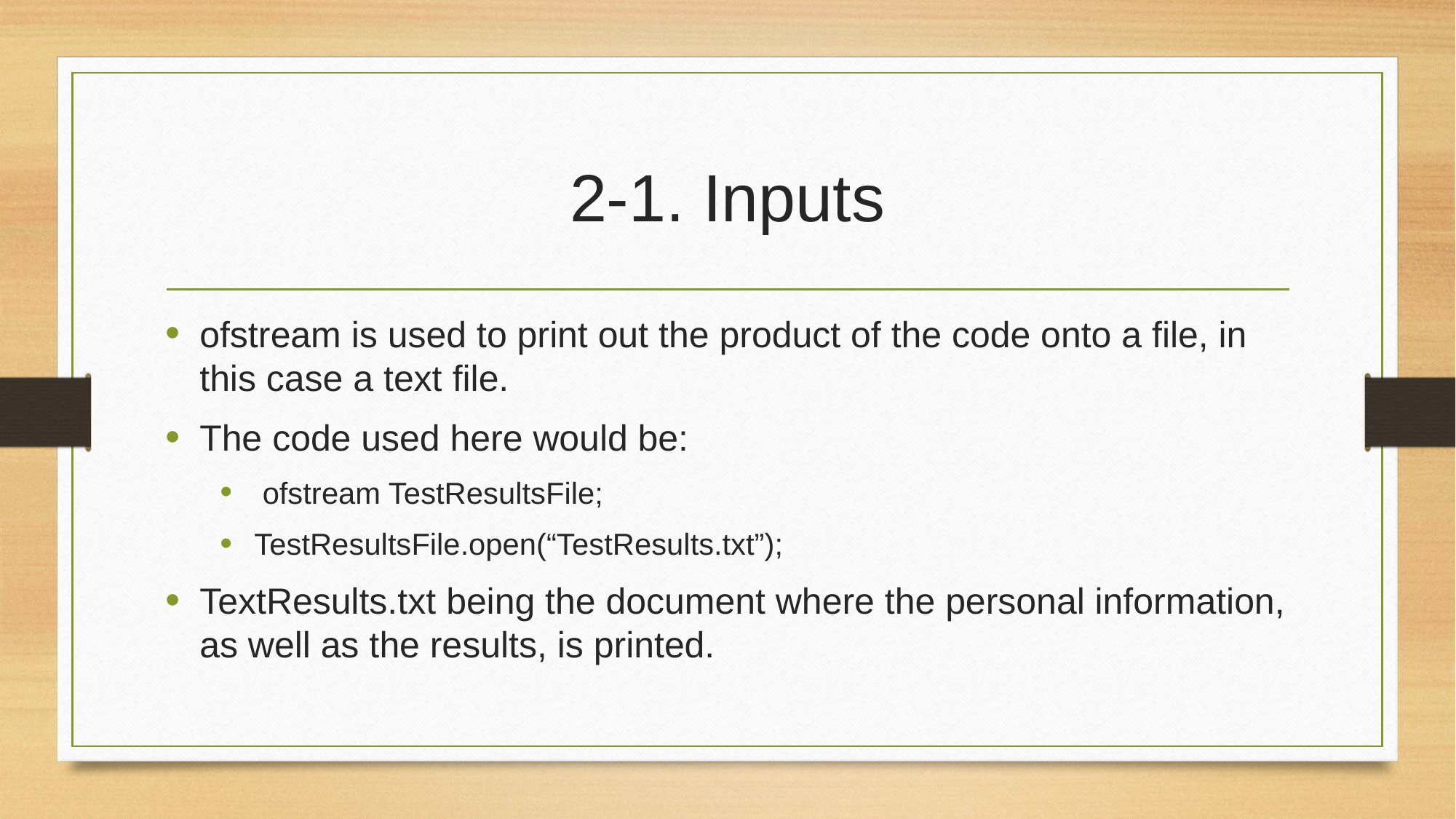

# 2-1. Inputs
ofstream is used to print out the product of the code onto a file, in this case a text file.
The code used here would be:
 ofstream TestResultsFile;
TestResultsFile.open(“TestResults.txt”);
TextResults.txt being the document where the personal information, as well as the results, is printed.